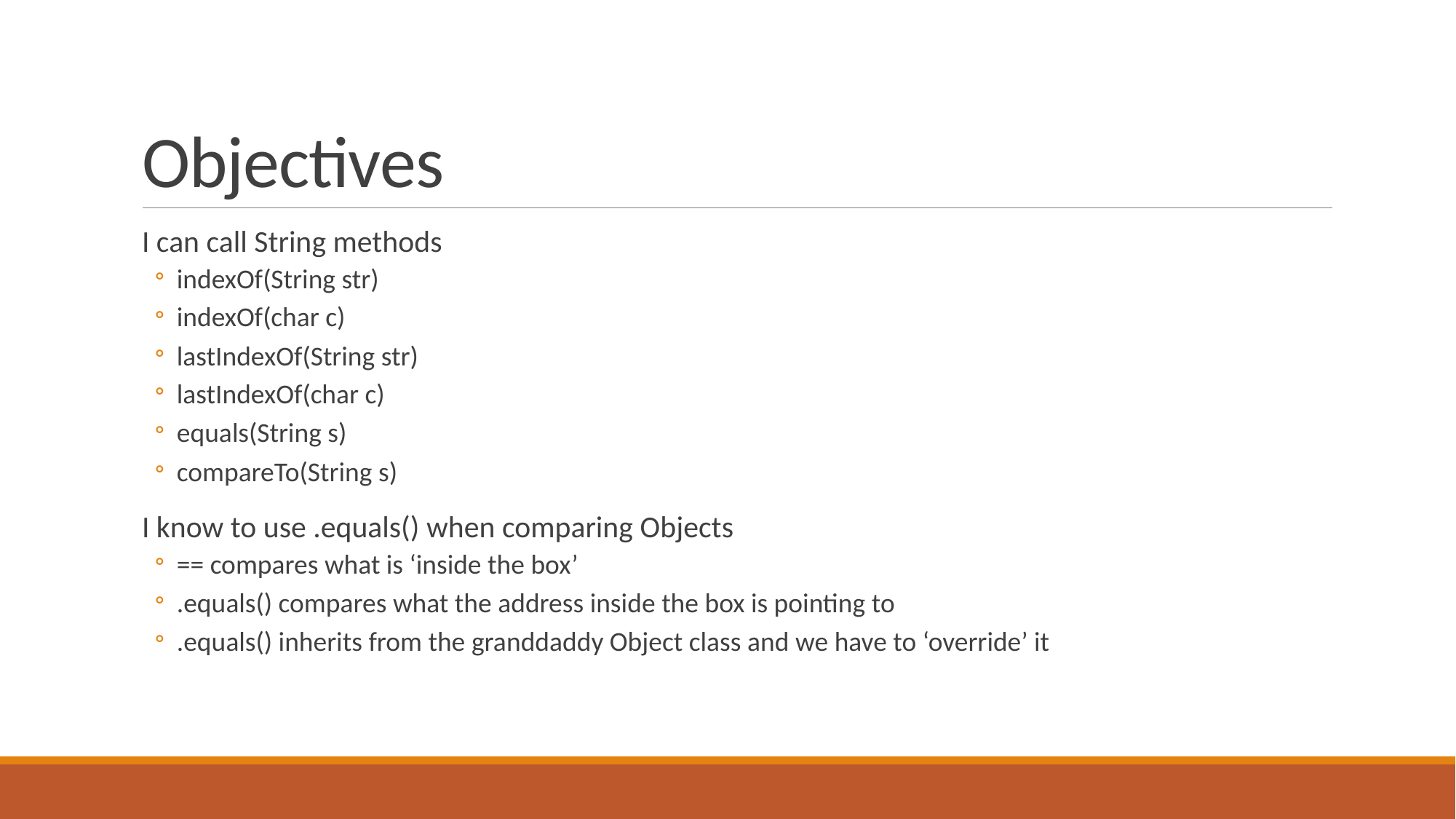

# Objectives
I can call String methods
indexOf(String str)
indexOf(char c)
lastIndexOf(String str)
lastIndexOf(char c)
equals(String s)
compareTo(String s)
I know to use .equals() when comparing Objects
== compares what is ‘inside the box’
.equals() compares what the address inside the box is pointing to
.equals() inherits from the granddaddy Object class and we have to ‘override’ it